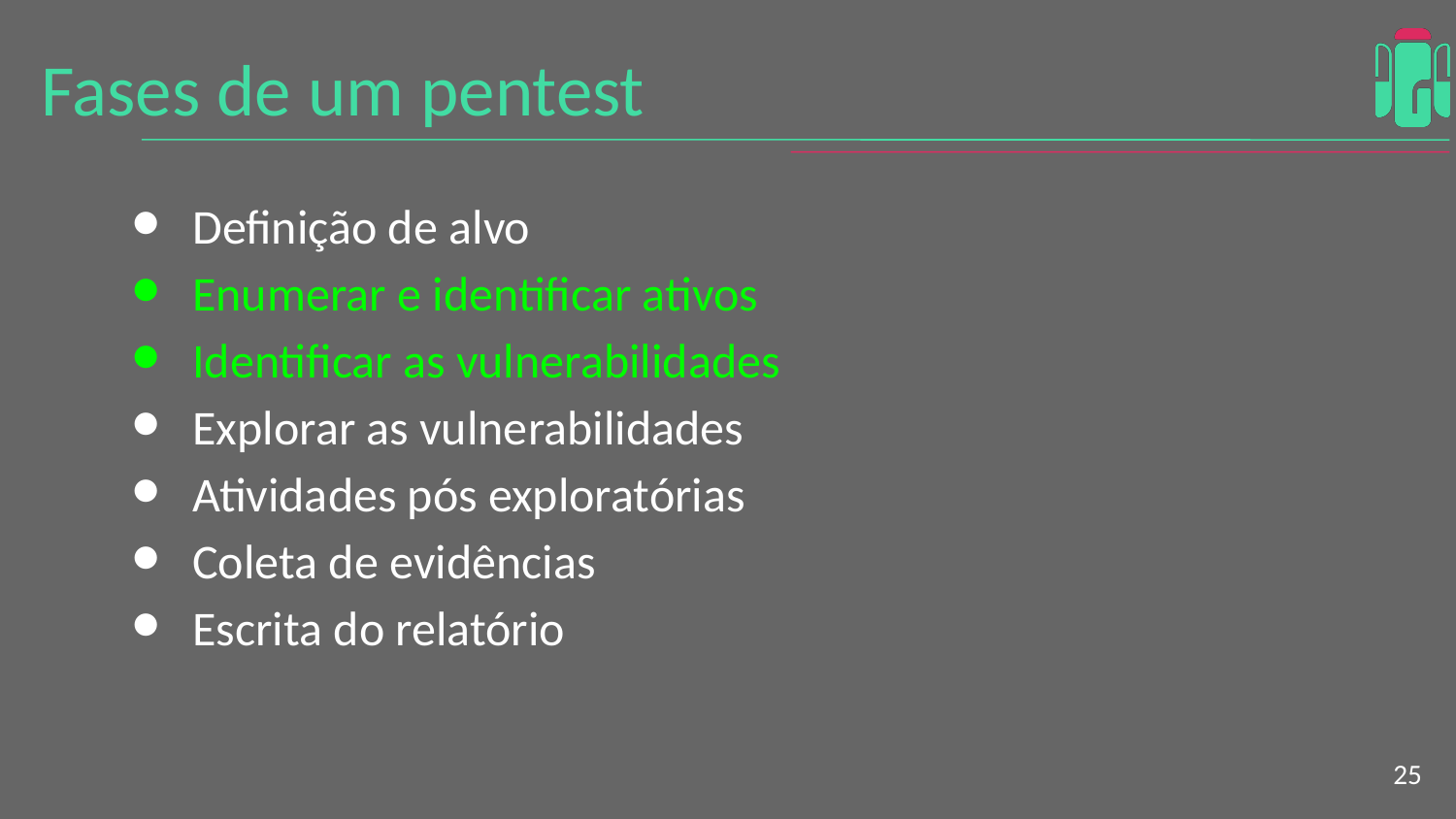

Fases de um pentest
Definição de alvo
Enumerar e identificar ativos
Identificar as vulnerabilidades
Explorar as vulnerabilidades
Atividades pós exploratórias
Coleta de evidências
Escrita do relatório
25